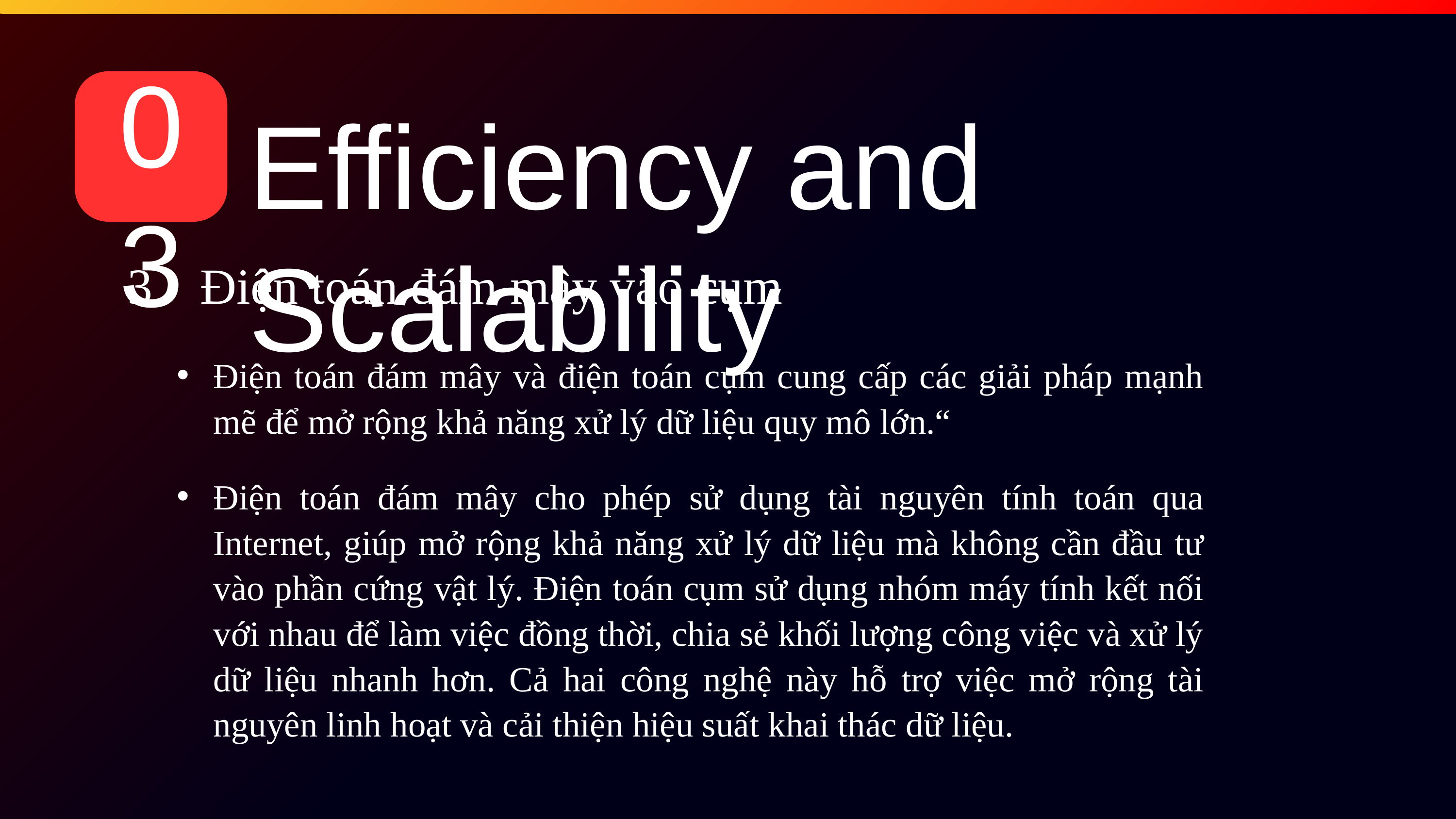

03

Efficiency and Scalability
Điện toán đám mây vào cụm
Điện toán đám mây và điện toán cụm cung cấp các giải pháp mạnh mẽ để mở rộng khả năng xử lý dữ liệu quy mô lớn.“

Điện toán đám mây cho phép sử dụng tài nguyên tính toán qua Internet, giúp mở rộng khả năng xử lý dữ liệu mà không cần đầu tư vào phần cứng vật lý. Điện toán cụm sử dụng nhóm máy tính kết nối với nhau để làm việc đồng thời, chia sẻ khối lượng công việc và xử lý dữ liệu nhanh hơn. Cả hai công nghệ này hỗ trợ việc mở rộng tài nguyên linh hoạt và cải thiện hiệu suất khai thác dữ liệu.